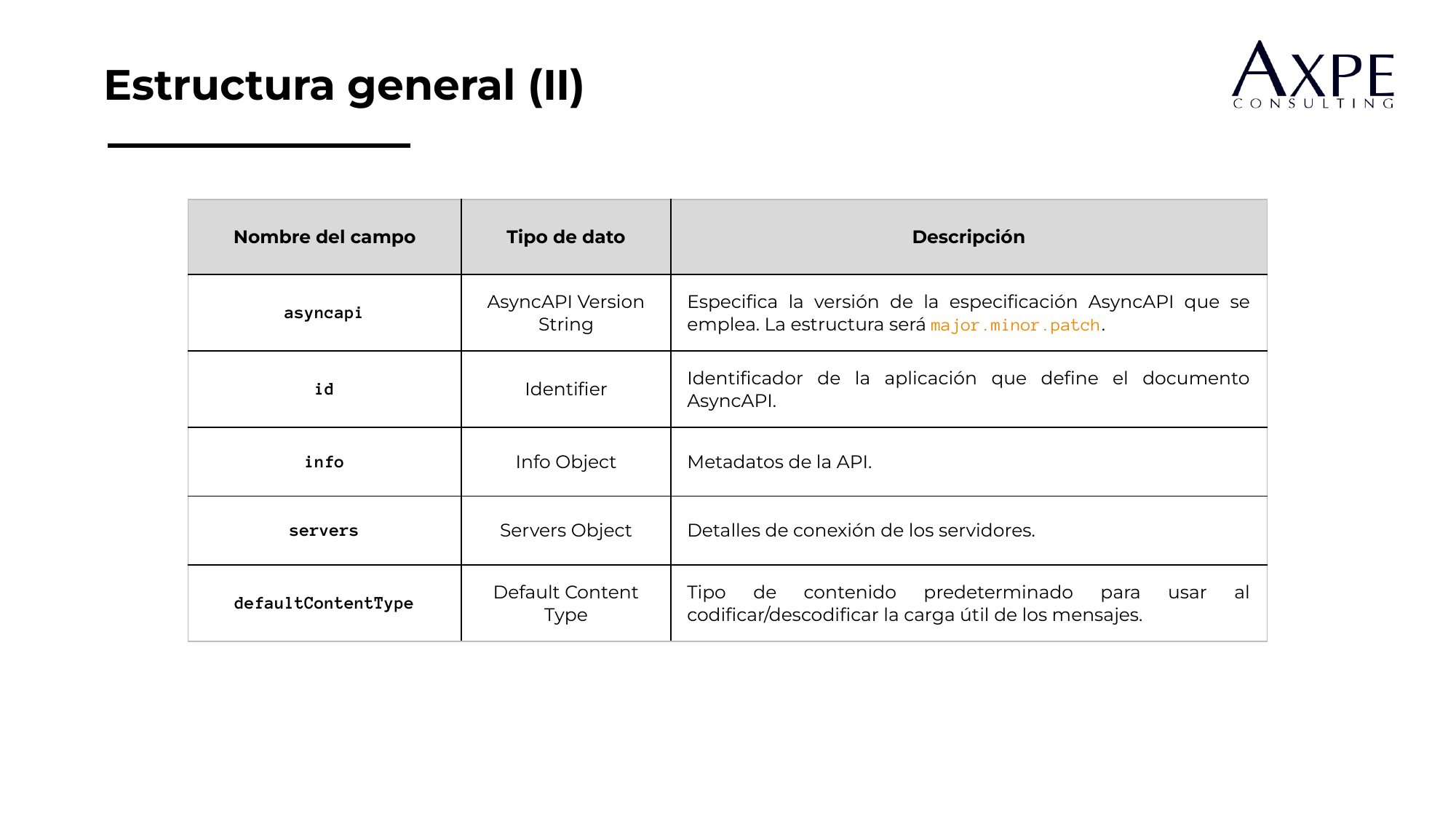

Estructura general (II)
| Nombre del campo | Tipo de dato | Descripción |
| --- | --- | --- |
| asyncapi | AsyncAPI Version String | Especifica la versión de la especificación AsyncAPI que se emplea. La estructura será major.minor.patch. |
| id | Identifier | Identificador de la aplicación que define el documento AsyncAPI. |
| info | Info Object | Metadatos de la API. |
| servers | Servers Object | Detalles de conexión de los servidores. |
| defaultContentType | Default Content Type | Tipo de contenido predeterminado para usar al codificar/descodificar la carga útil de los mensajes. |